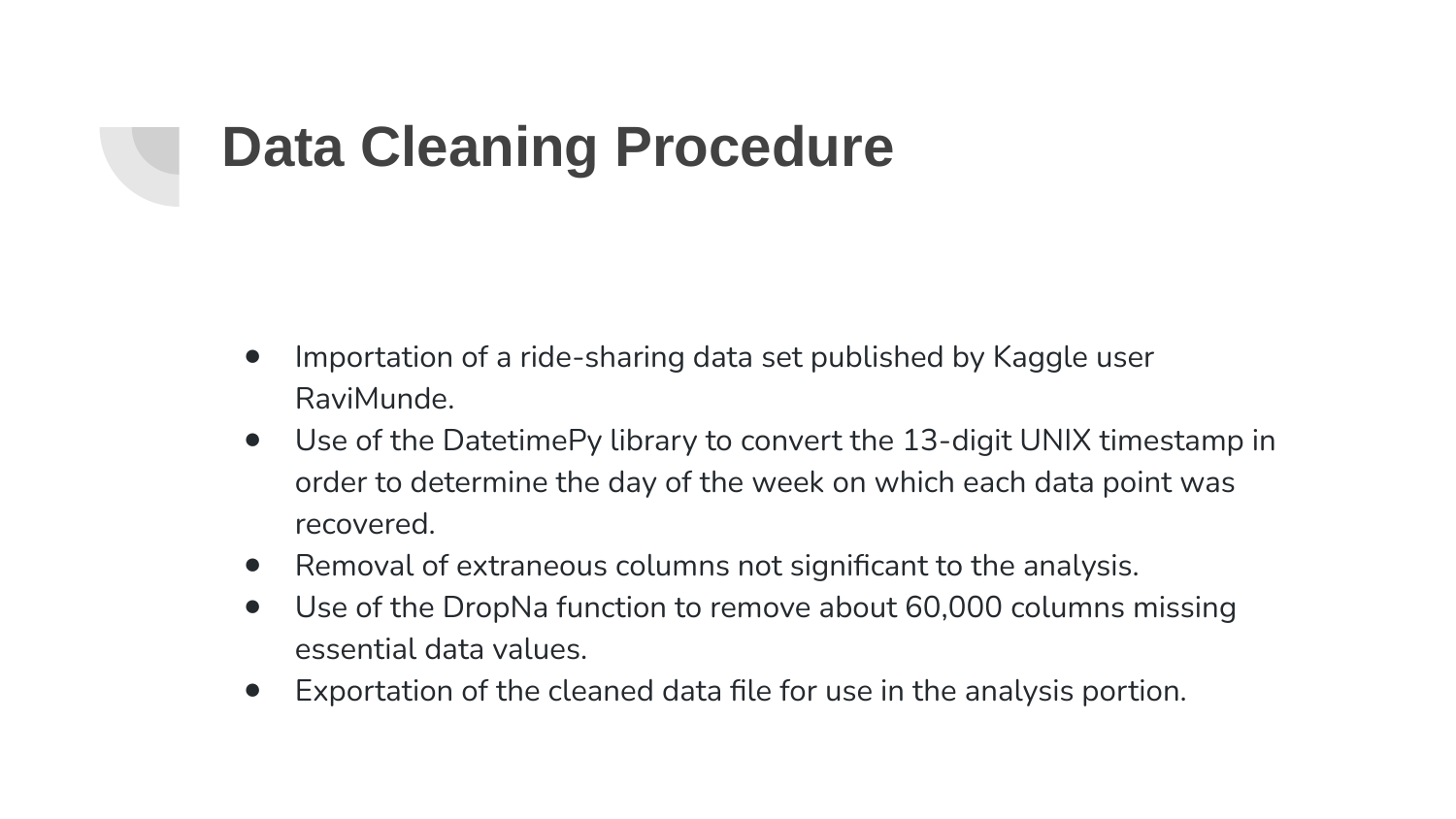

# Data Cleaning Procedure
Importation of a ride-sharing data set published by Kaggle user RaviMunde.
Use of the DatetimePy library to convert the 13-digit UNIX timestamp in order to determine the day of the week on which each data point was recovered.
Removal of extraneous columns not significant to the analysis.
Use of the DropNa function to remove about 60,000 columns missing essential data values.
Exportation of the cleaned data file for use in the analysis portion.